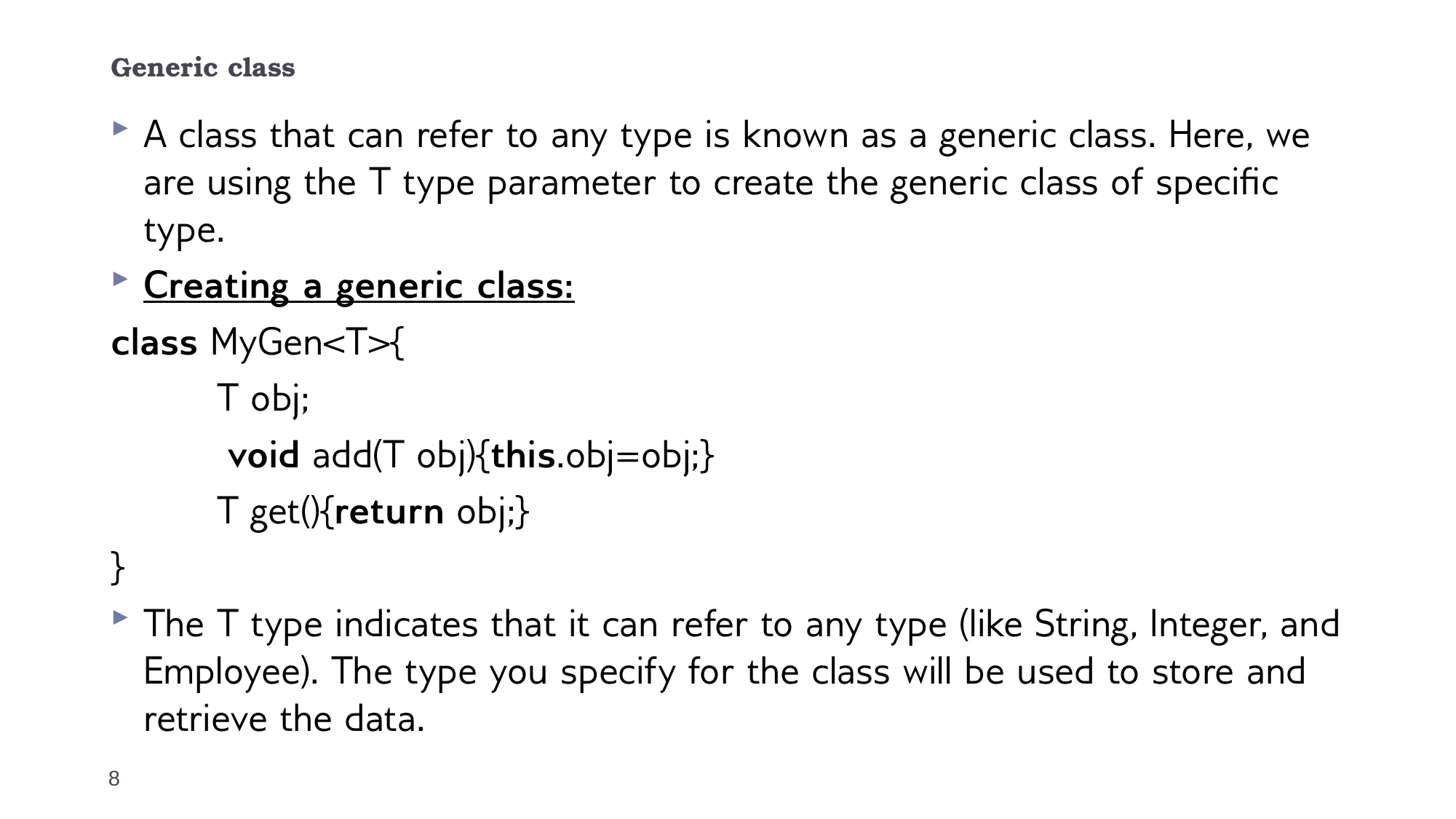

# Generic class
A class that can refer to any type is known as a generic class. Here, we are using the T type parameter to create the generic class of specific type.
Creating a generic class:
class MyGen<T>{
         T obj;
         void add(T obj){this.obj=obj;}
         T get(){return obj;}
}
The T type indicates that it can refer to any type (like String, Integer, and Employee). The type you specify for the class will be used to store and retrieve the data.

8